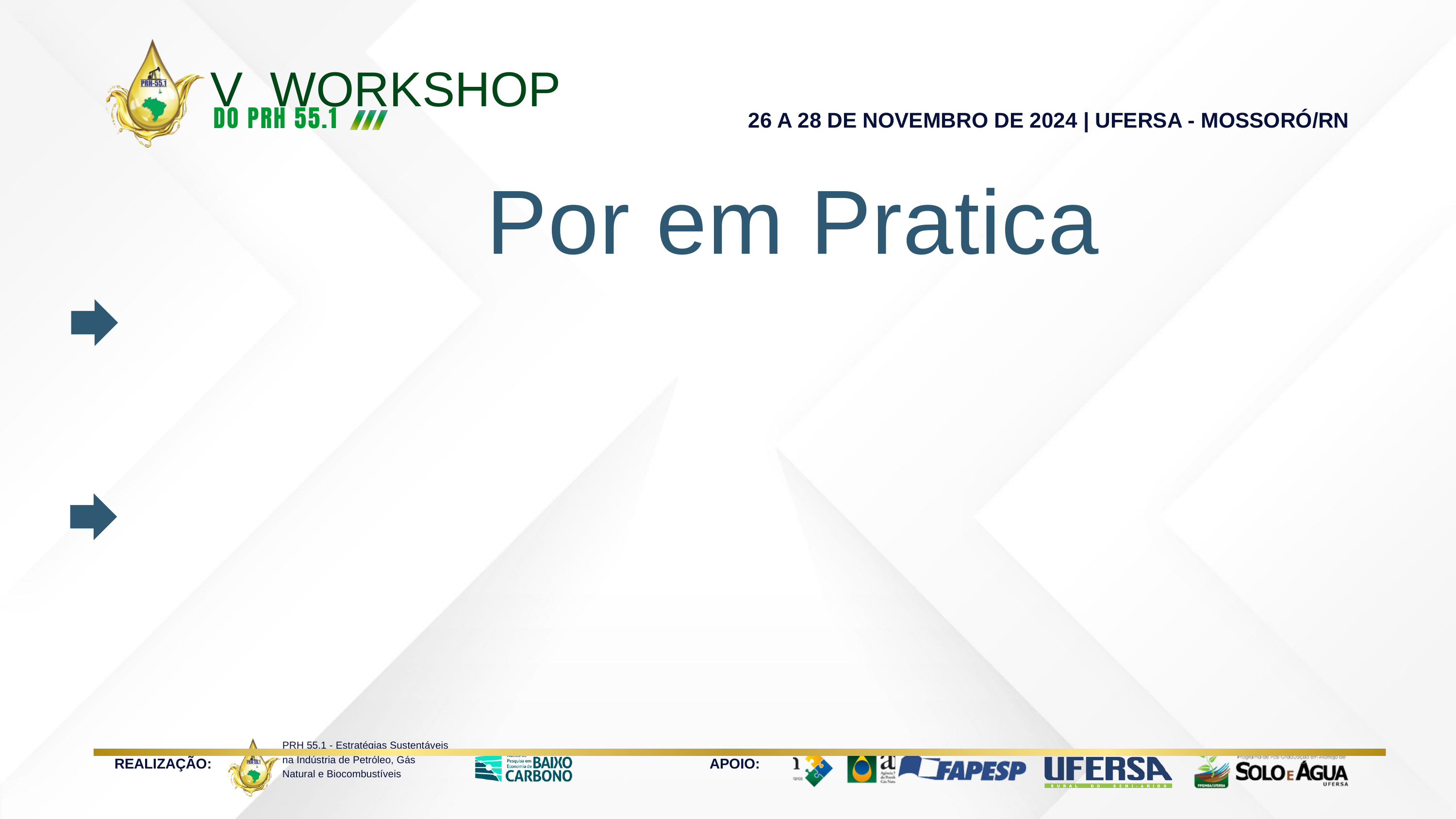

V  WORKSHOP

26 A 28 DE NOVEMBRO DE 2024 | UFERSA - MOSSORÓ/RN
DO PRH 55.1

Por em Pratica

PRH 55.1 - Estratégias Sustentáveis na Indústria de Petróleo, Gás Natural e Biocombustíveis

REALIZAÇÃO:
APOIO: